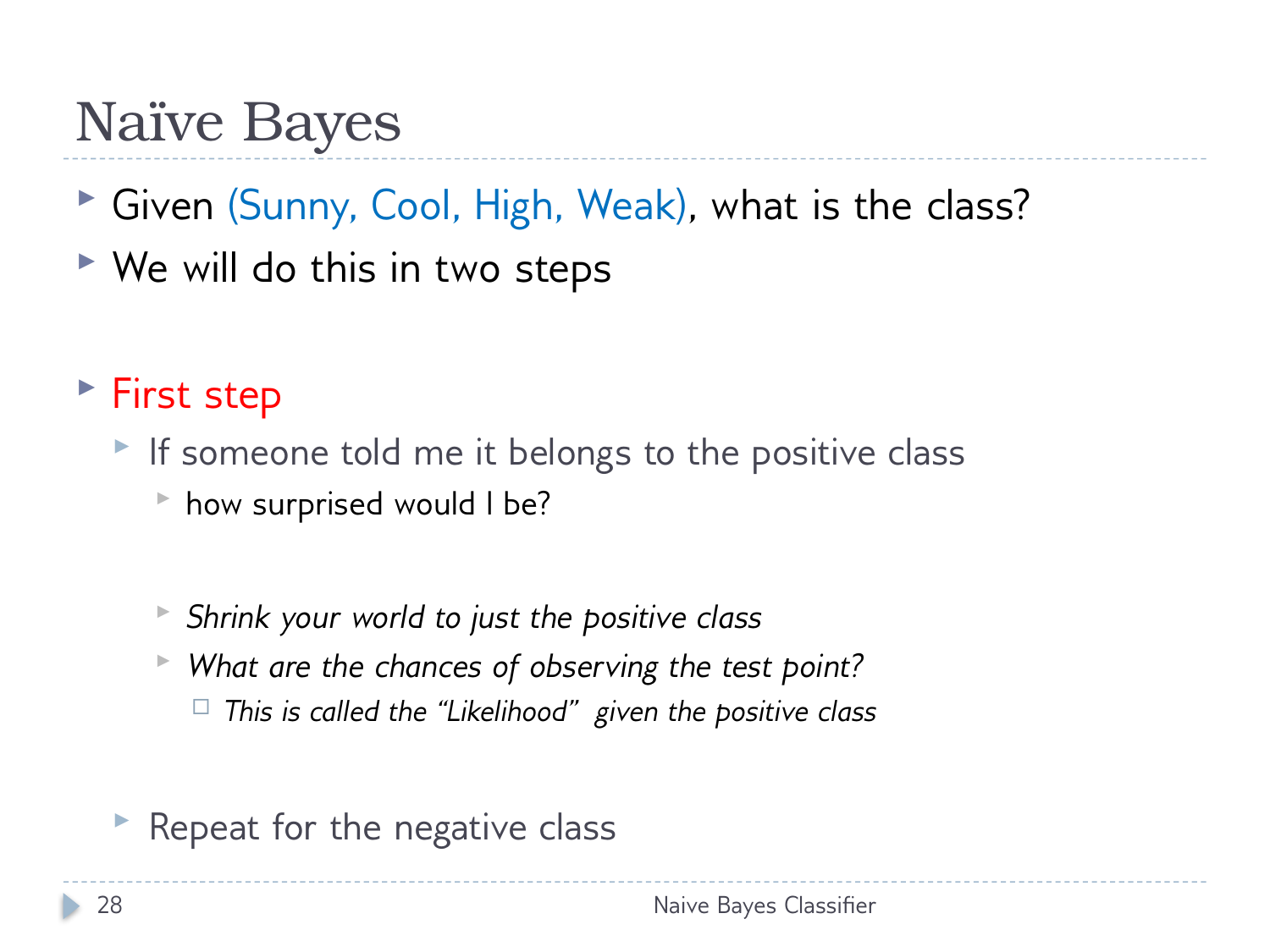

# Naïve Bayes
Given (Sunny, Cool, High, Weak), what is the class?
We will do this in two steps

First step
If someone told me it belongs to the positive class
how surprised would I be?

Shrink your world to just the positive class
What are the chances of observing the test point?
This is called the “Likelihood”  given the positive class

Repeat for the negative class

28
Naive Bayes Classifier